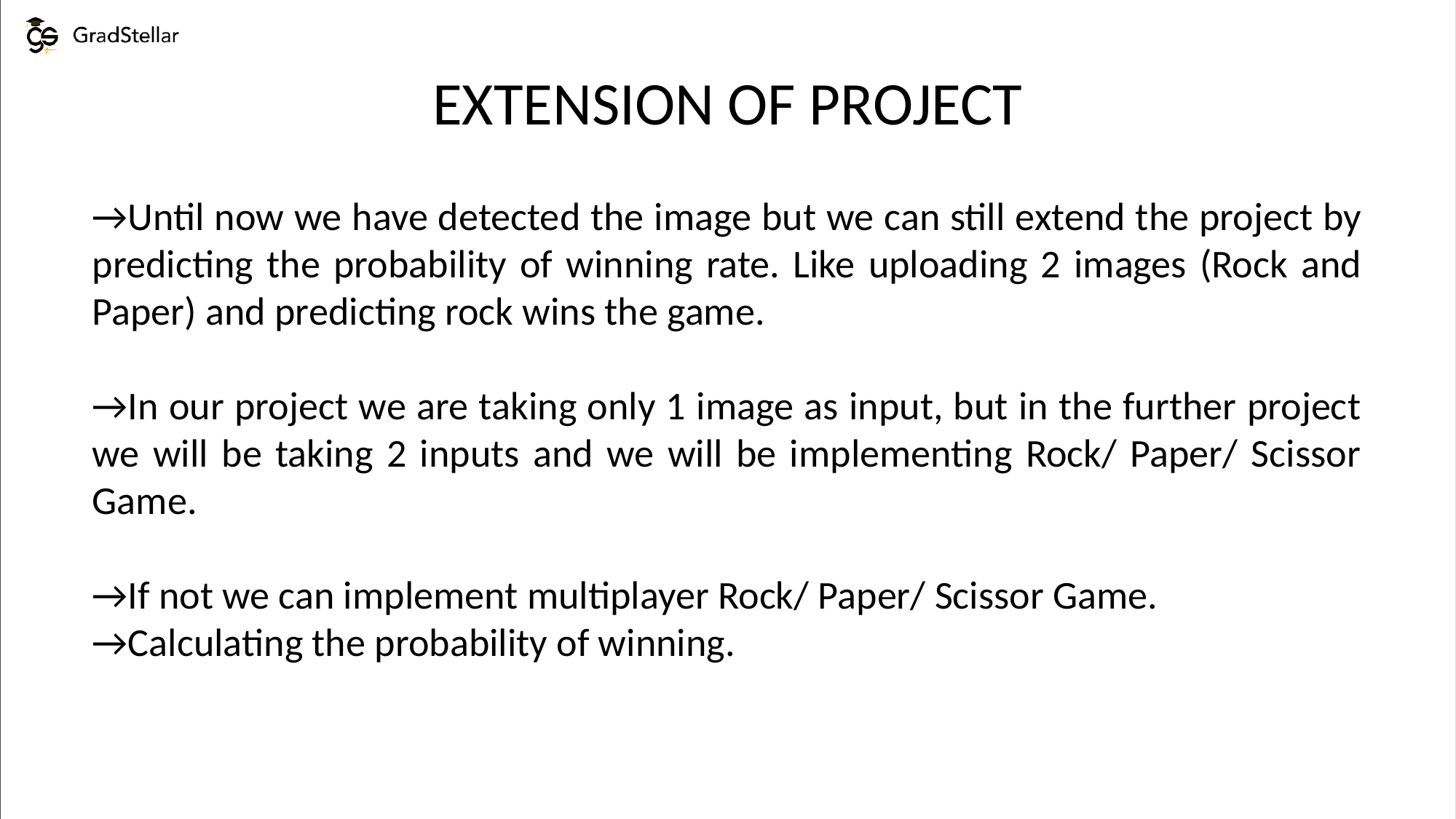

EXTENSION OF PROJECT
→Until now we have detected the image but we can still extend the project by predicting the probability of winning rate. Like uploading 2 images (Rock and Paper) and predicting rock wins the game.

→In our project we are taking only 1 image as input, but in the further project we will be taking 2 inputs and we will be implementing Rock/ Paper/ Scissor Game.

→If not we can implement multiplayer Rock/ Paper/ Scissor Game.
→Calculating the probability of winning.